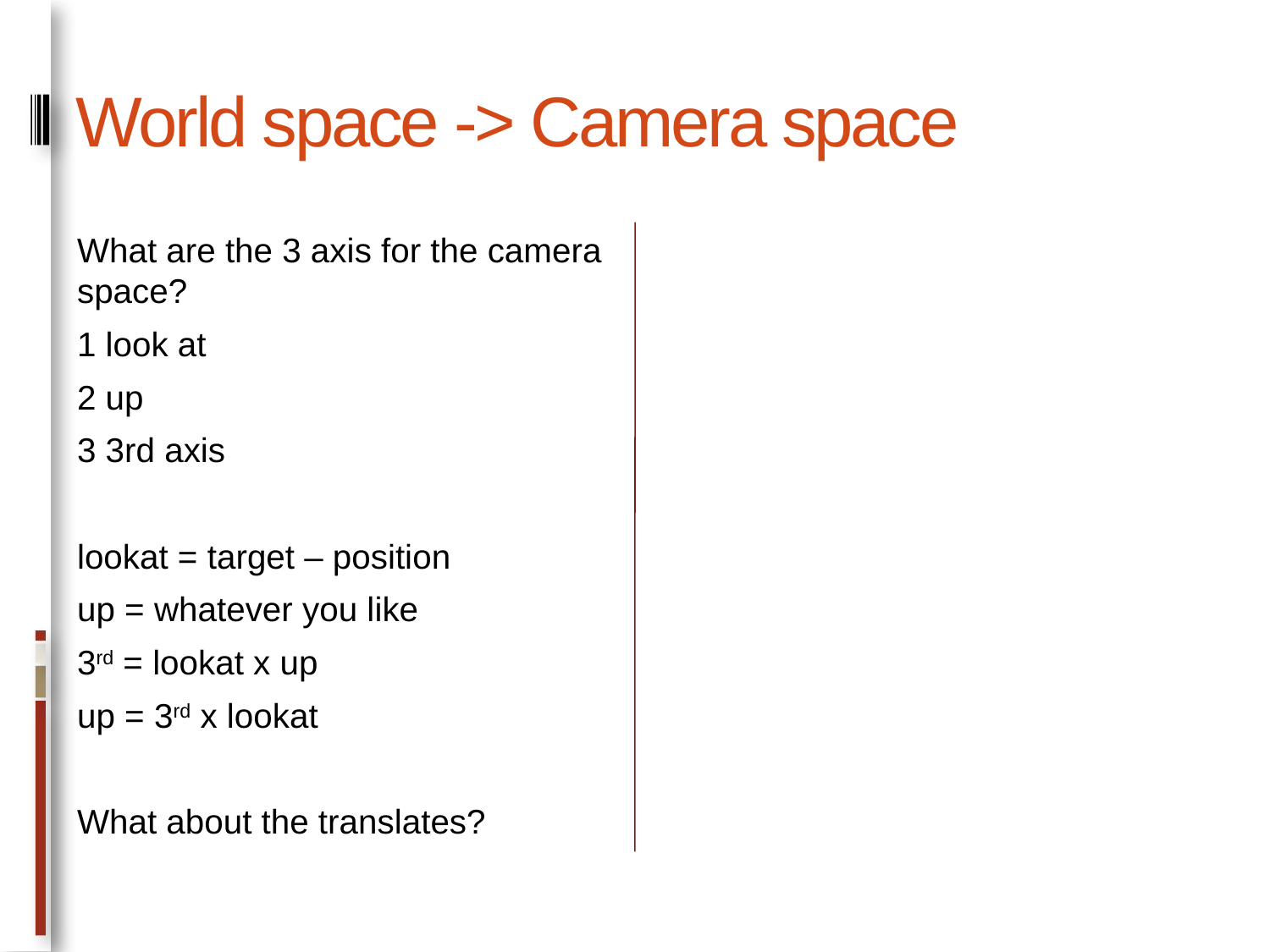

# World space -> Camera space
What are the 3 axis for the camera space?
1 look at
2 up
3 3rd axis

lookat = target – position
up = whatever you like
3rd = lookat x up
up = 3rd x lookat

What about the translates?